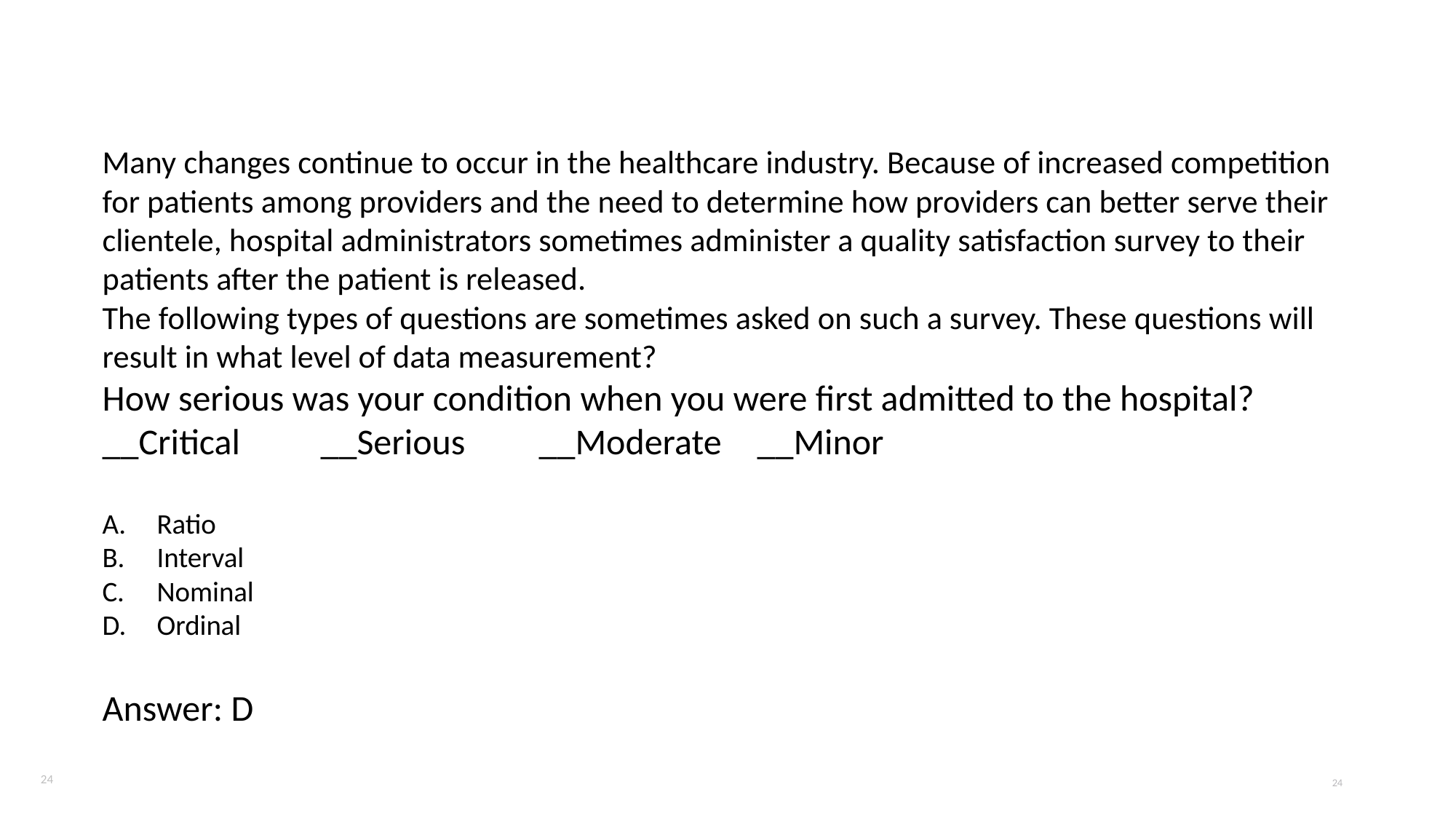

Question 11
Many changes continue to occur in the healthcare industry. Because of increased competition for patients among providers and the need to determine how providers can better serve their clientele, hospital administrators sometimes administer a quality satisfaction survey to their patients after the patient is released.
The following types of questions are sometimes asked on such a survey. These questions will result in what level of data measurement?
How serious was your condition when you were first admitted to the hospital?
__Critical 	__Serious 	__Moderate 	__Minor

Ratio
Interval
Nominal
Ordinal

Answer: D